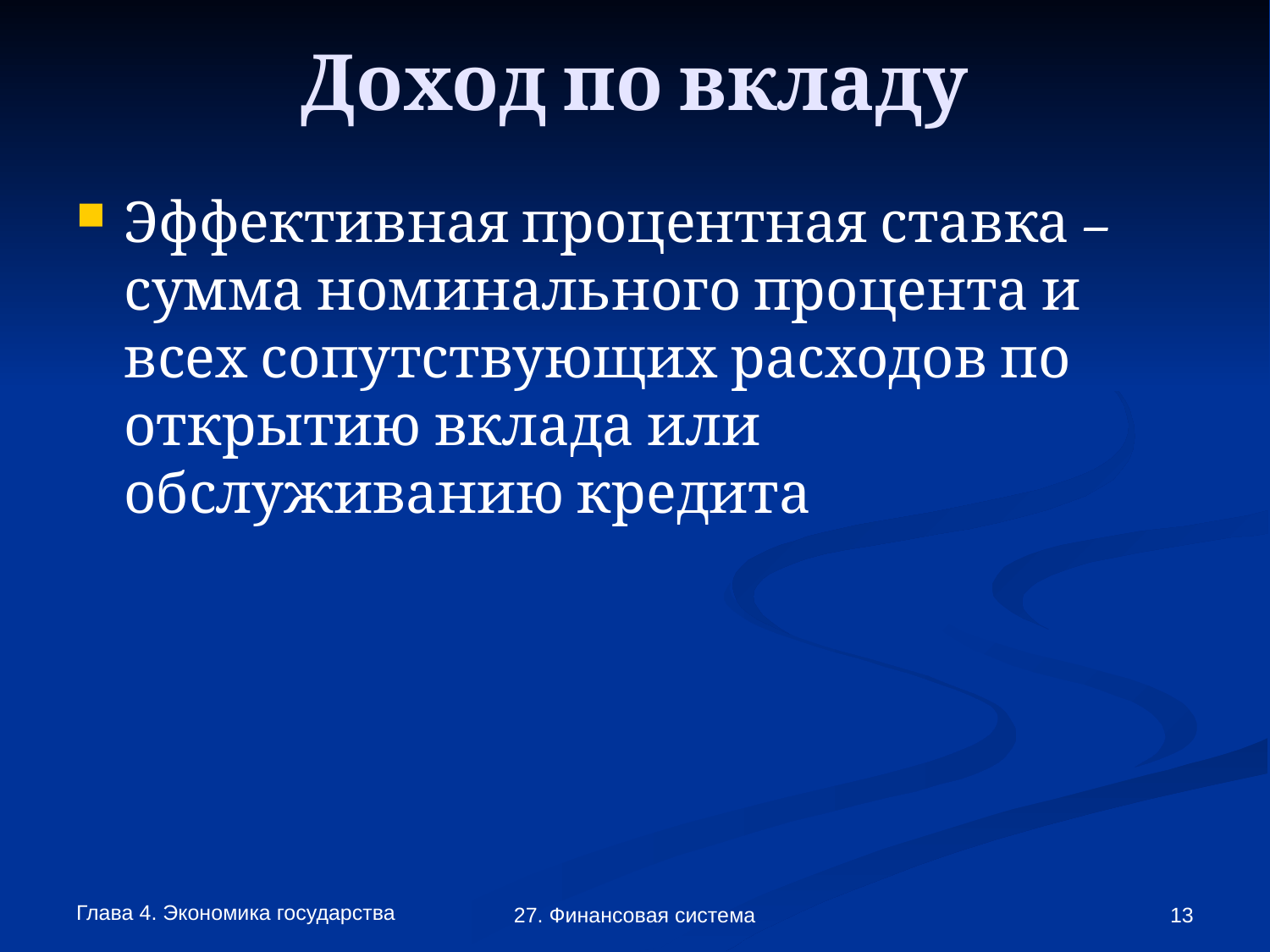

# Доход по вкладу
Эффективная процентная ставка – сумма номинального процента и всех сопутствующих расходов по открытию вклада или обслуживанию кредита
Глава 4. Экономика государства
27. Финансовая система
13